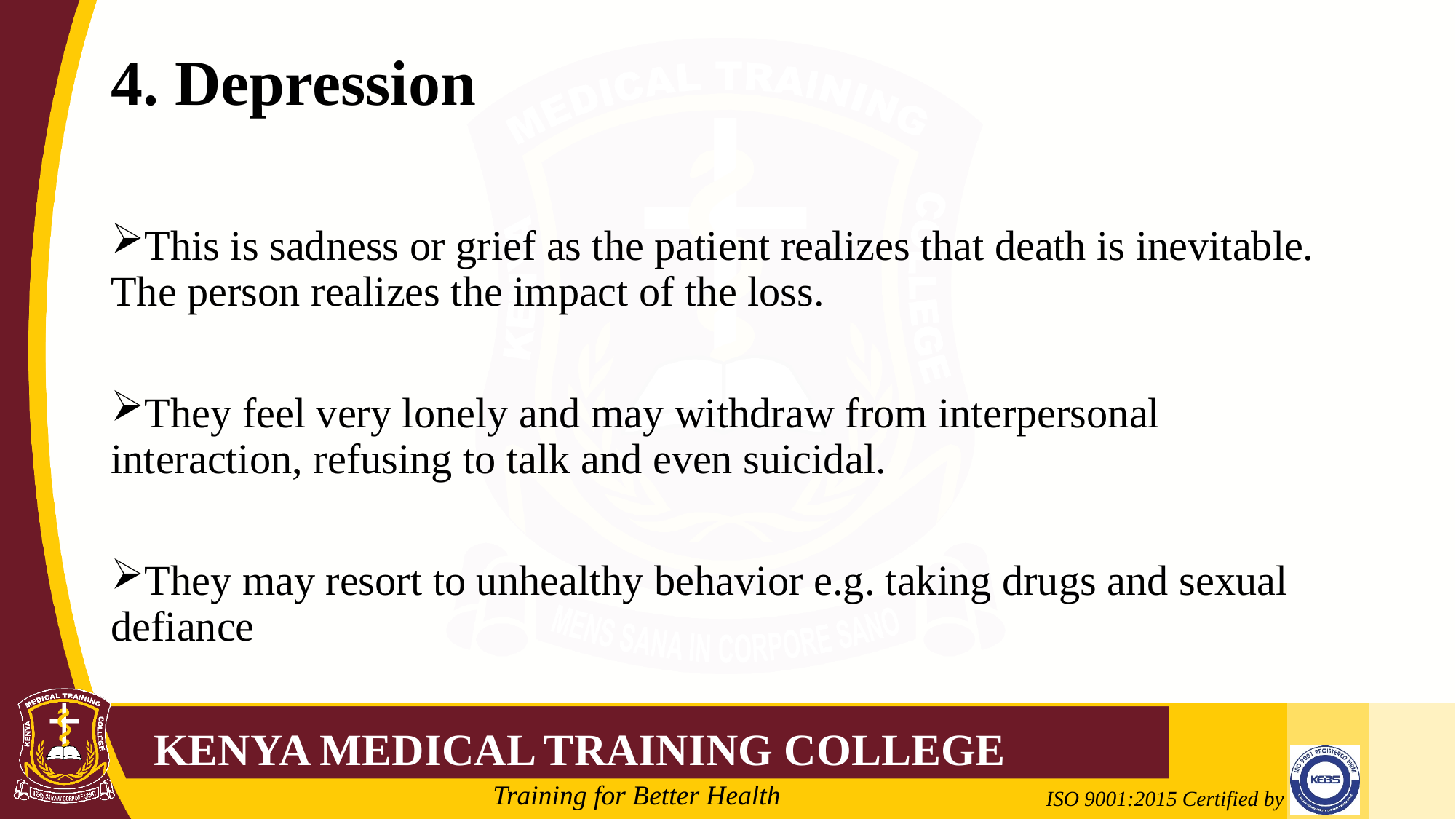

# 4. Depression
This is sadness or grief as the patient realizes that death is inevitable. The person realizes the impact of the loss.

They feel very lonely and may withdraw from interpersonal interaction, refusing to talk and even suicidal.

They may resort to unhealthy behavior e.g. taking drugs and sexual defiance